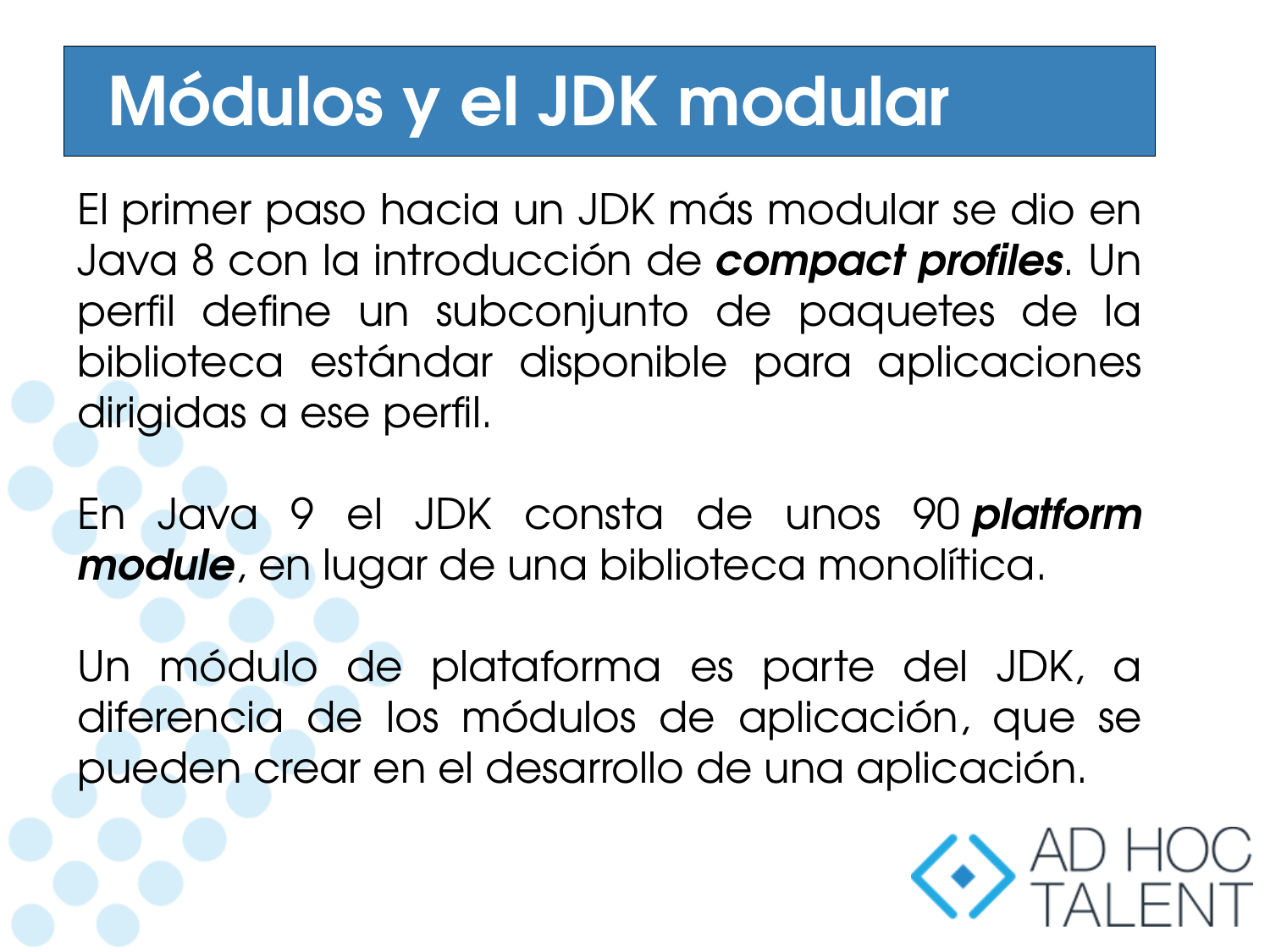

Módulos y el JDK modular
El primer paso hacia un JDK más modular se dio en Java 8 con la introducción de compact profiles. Un perfil define un subconjunto de paquetes de la biblioteca estándar disponible para aplicaciones dirigidas a ese perfil.

En Java 9 el JDK consta de unos 90 platform module, en lugar de una biblioteca monolítica.

Un módulo de plataforma es parte del JDK, a diferencia de los módulos de aplicación, que se pueden crear en el desarrollo de una aplicación.